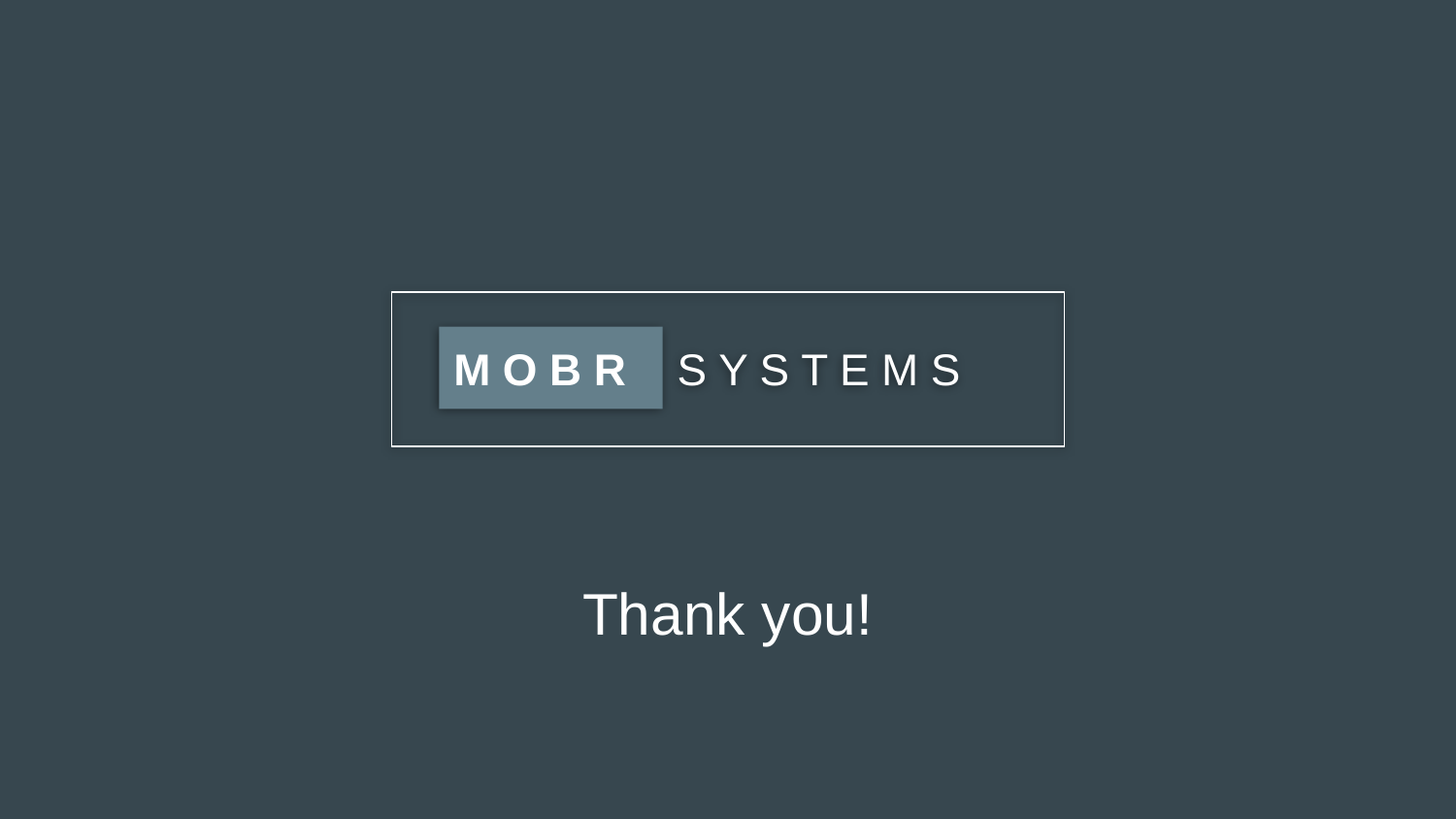

M O B R
S Y S T E M S
Thank you!